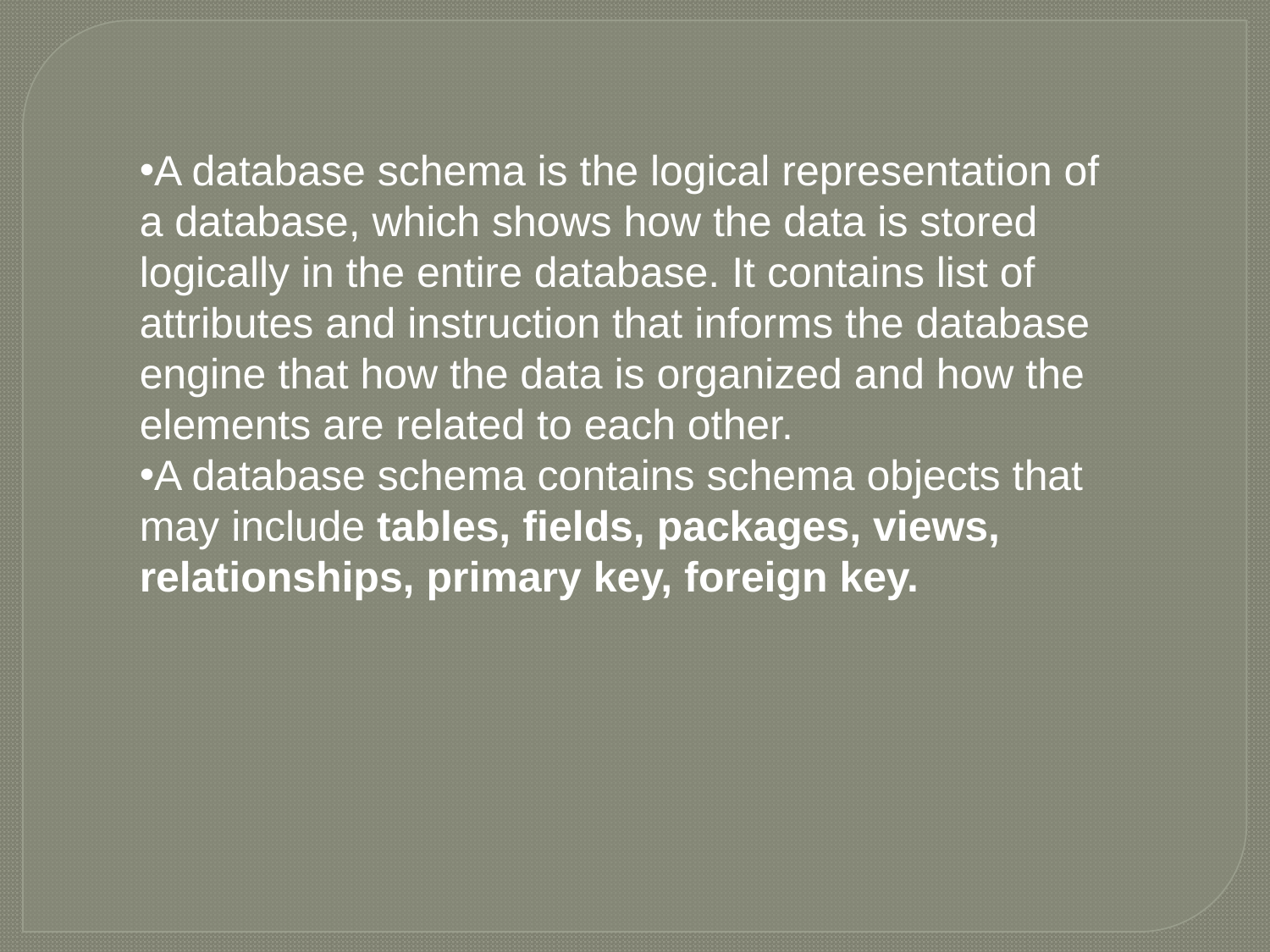

A database schema is the logical representation of a database, which shows how the data is stored logically in the entire database. It contains list of attributes and instruction that informs the database engine that how the data is organized and how the elements are related to each other.
A database schema contains schema objects that may include tables, fields, packages, views, relationships, primary key, foreign key.